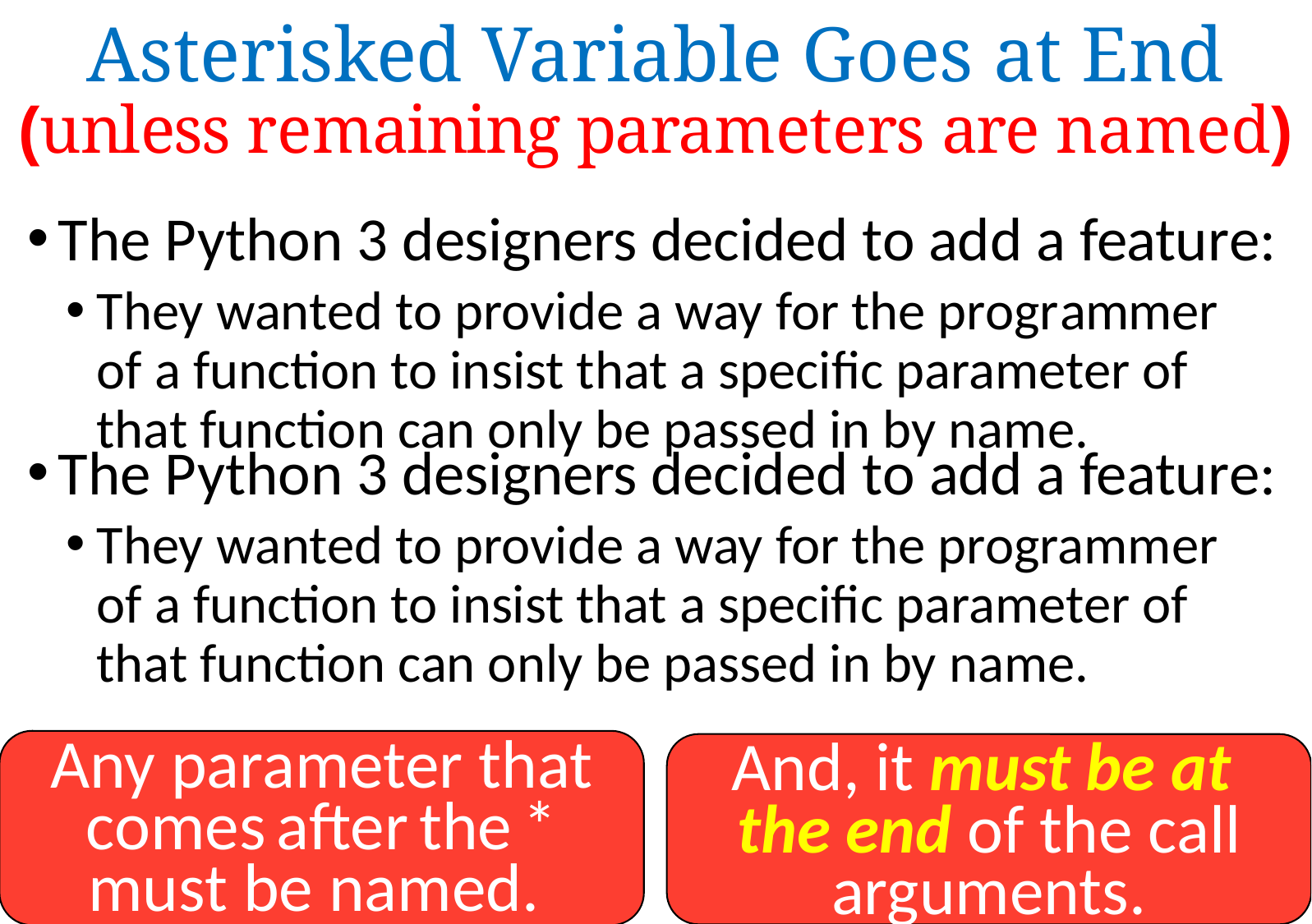

Asterisked Variable Goes at End
(unless remaining parameters are named)
The Python 3 designers decided to add a feature:
They wanted to provide a way for the programmer
of a function to insist that a specific parameter of
that function can only be passed in by name.

The Python 3 designers decided to add a feature:
They wanted to provide a way for the programmer
of a function to insist that a specific parameter of
that function can only be passed in by name.

Any parameter that comes after the * must be named.
And, it must be at
the end of the call arguments.